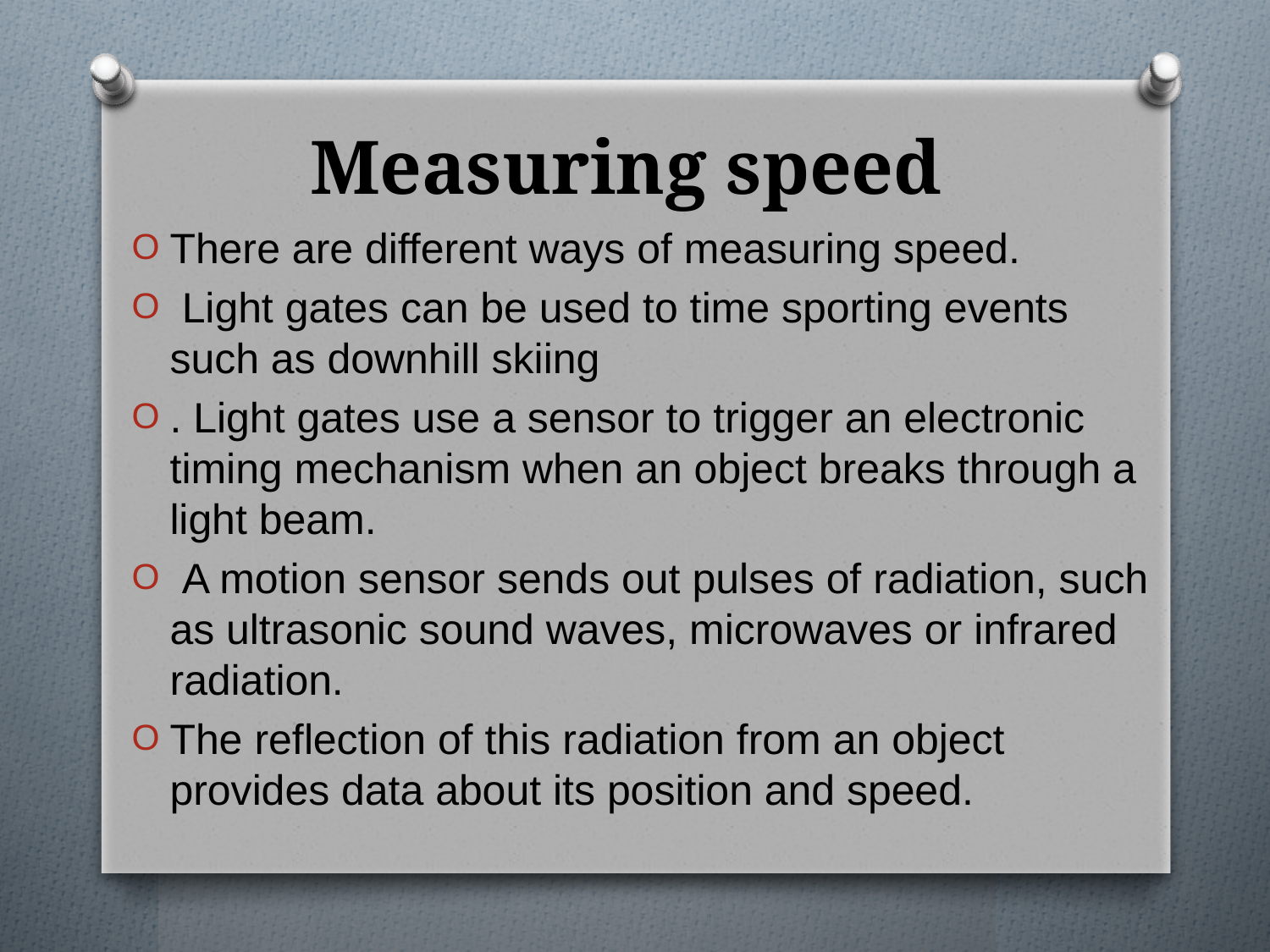

# Measuring speed
There are different ways of measuring speed.
 Light gates can be used to time sporting events such as downhill skiing
. Light gates use a sensor to trigger an electronic timing mechanism when an object breaks through a light beam.
 A motion sensor sends out pulses of radiation, such as ultrasonic sound waves, microwaves or infrared radiation.
The reflection of this radiation from an object provides data about its position and speed.